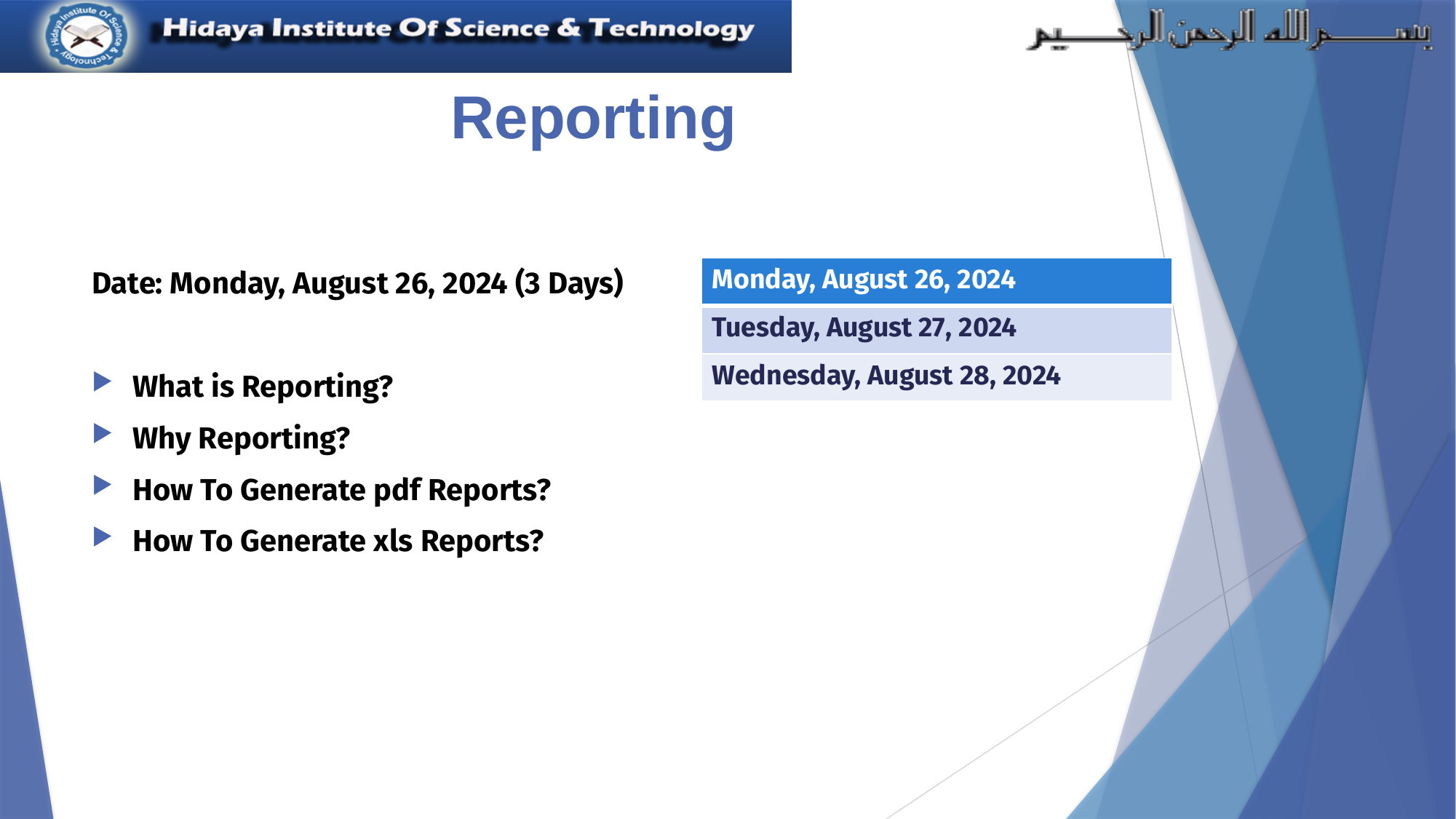

# Reporting
Date: Monday, August 26, 2024 (3 Days)

What is Reporting?
Why Reporting?
How To Generate pdf Reports?
How To Generate xls Reports?

| Monday, August 26, 2024 |
| --- |
| Tuesday, August 27, 2024 |
| Wednesday, August 28, 2024 |